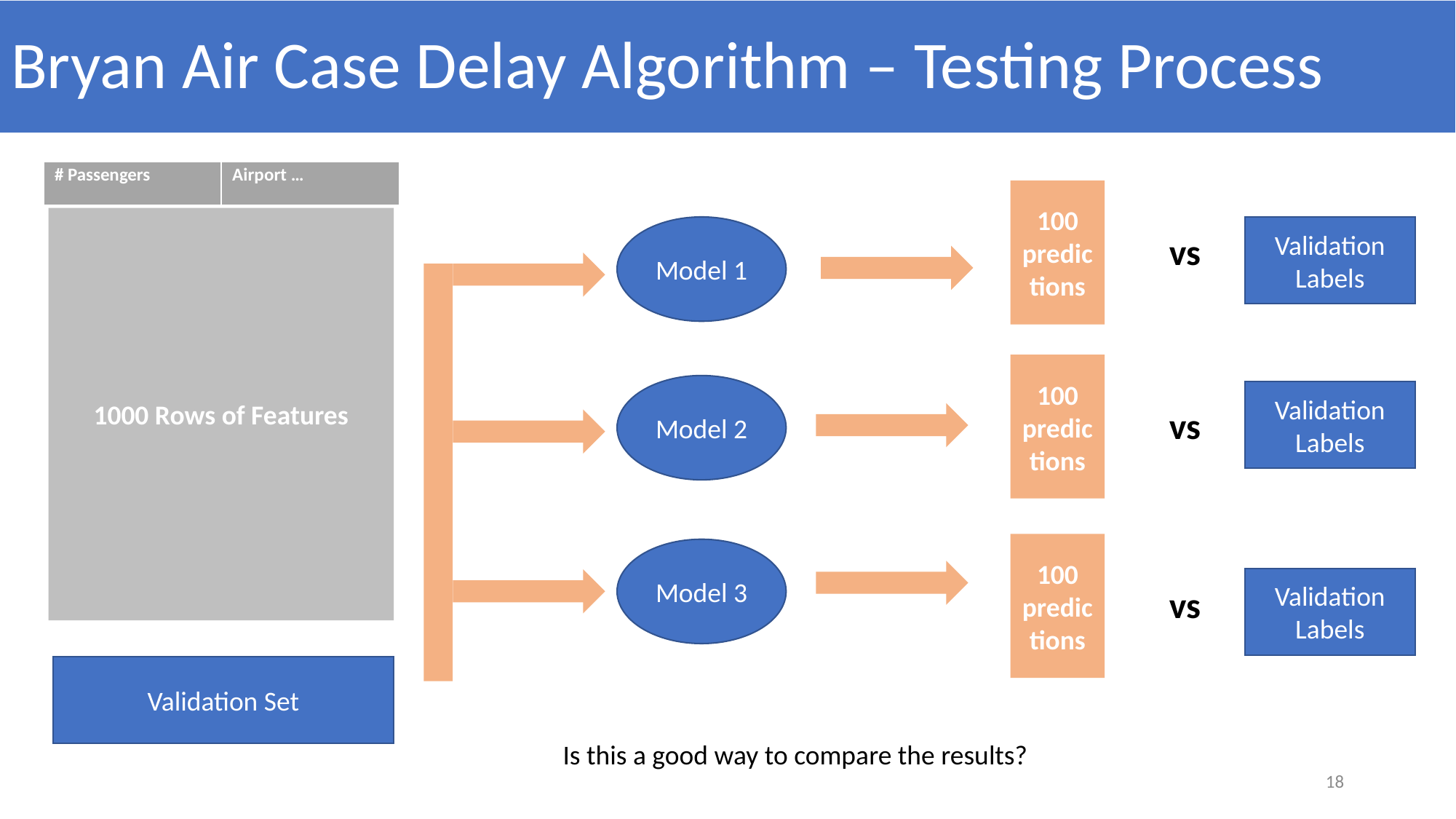

# Bryan Air Case Delay Algorithm – Testing Process
| # Passengers | Airport … |
| --- | --- |
100 predictions
1000 Rows of Features
Model 1
Validation Labels

vs

100 predictions
Model 2
Validation Labels
vs

100 predictions
Model 3

Validation Labels

vs
Validation Set
Is this a good way to compare the results?
18